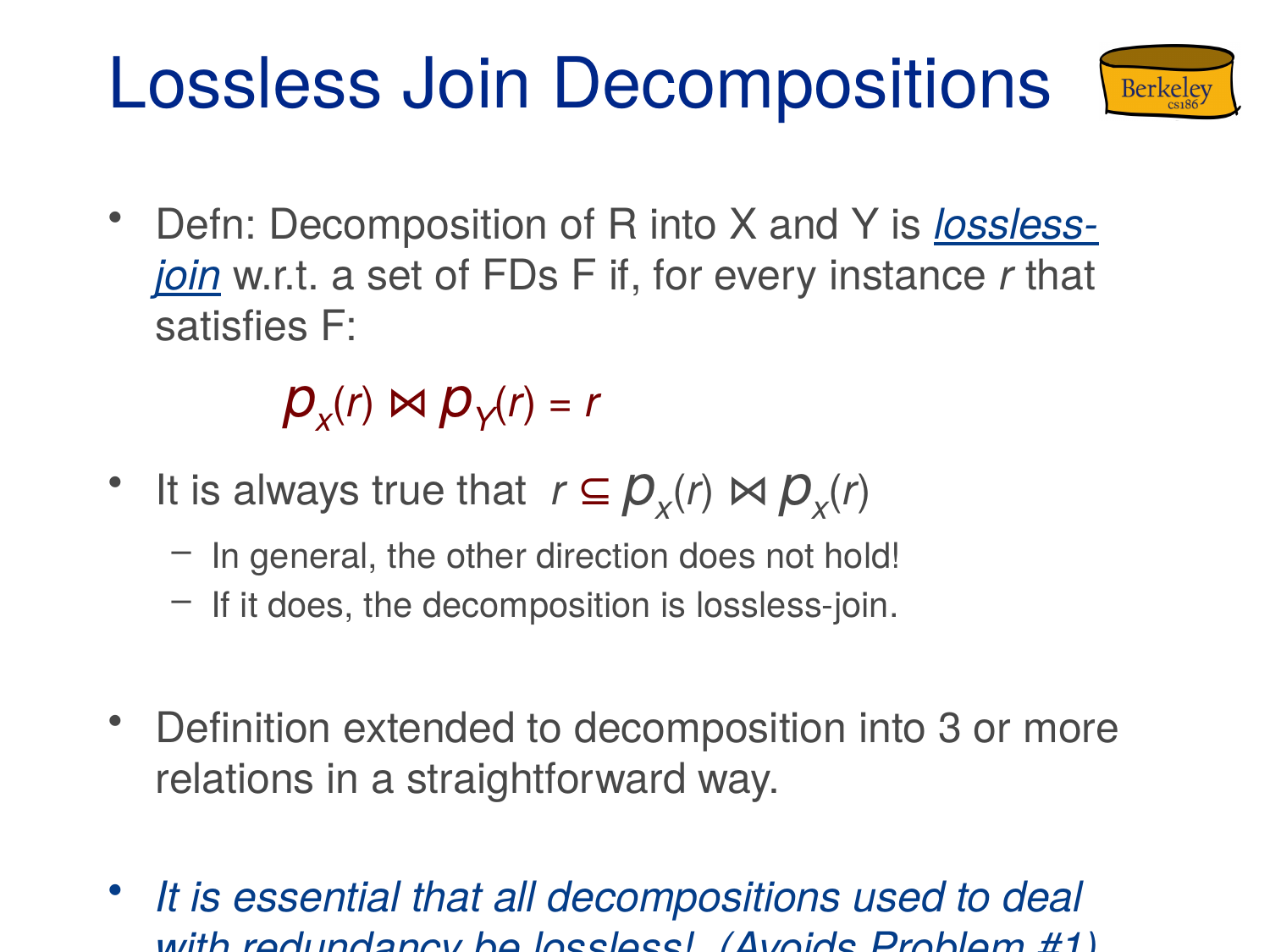

# Lossless Join Decompositions
Defn: Decomposition of R into X and Y is lossless-join w.r.t. a set of FDs F if, for every instance r that satisfies F:
           px(r) ⋈ pY(r) = r
It is always true that  r ⊆ px(r) ⋈ px(r)
In general, the other direction does not hold!
If it does, the decomposition is lossless-join.

Definition extended to decomposition into 3 or more relations in a straightforward way.

It is essential that all decompositions used to deal with redundancy be lossless!  (Avoids Problem #1)